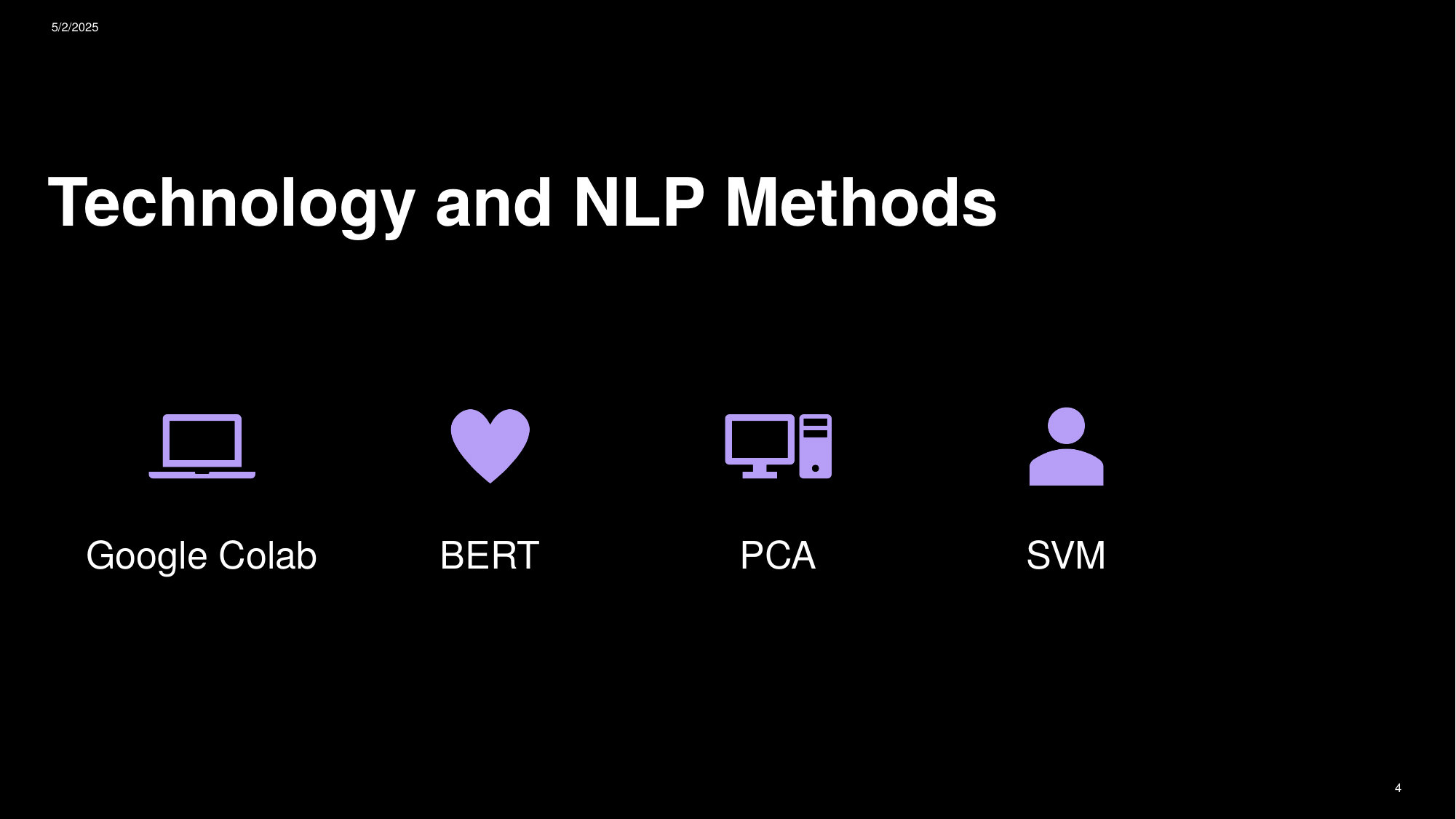

5/2/2025
# Technology and NLP Methods
Google Colab
BERT
PCA
SVM

4